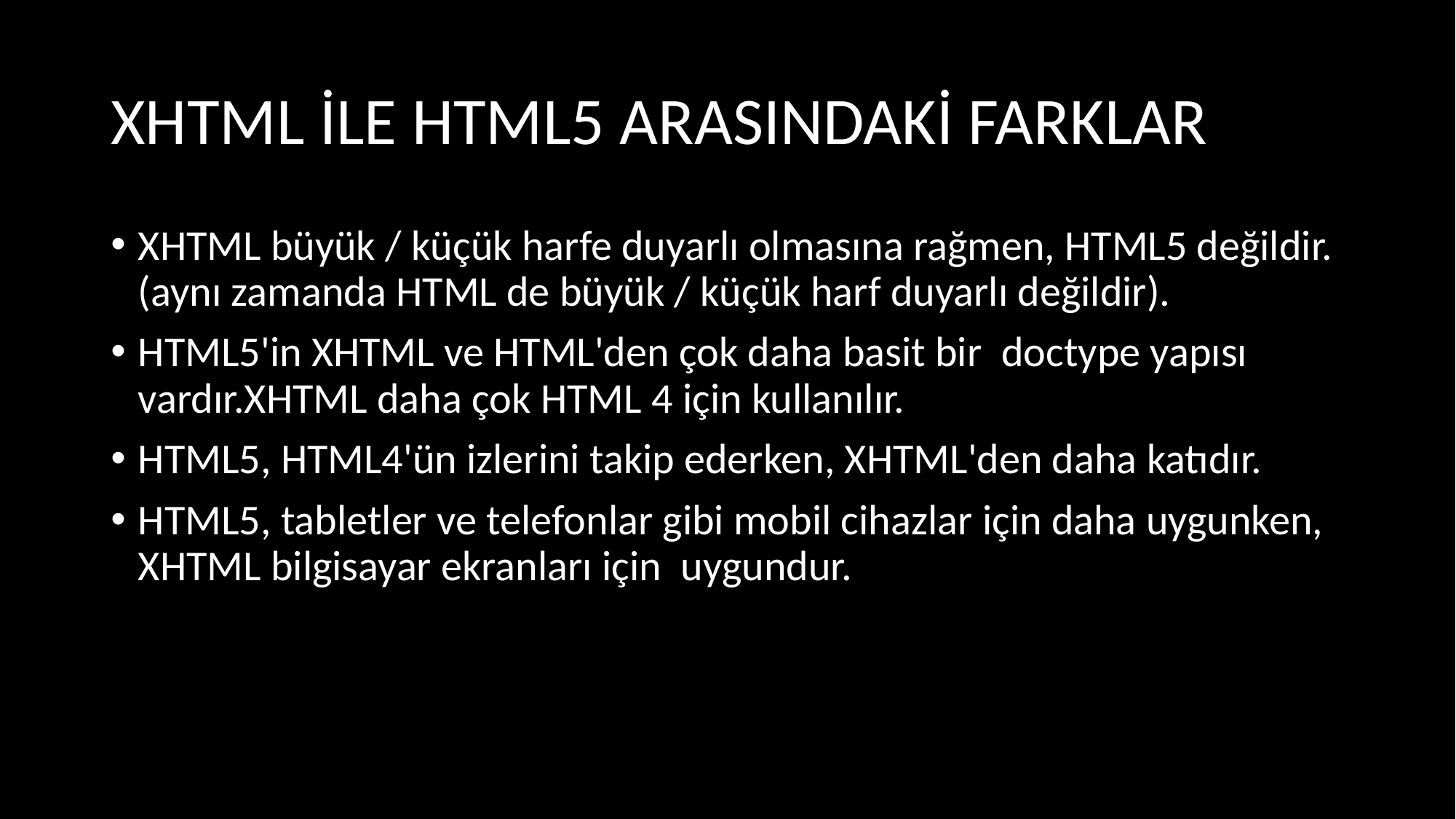

# XHTML İLE HTML5 ARASINDAKİ FARKLAR
XHTML büyük / küçük harfe duyarlı olmasına rağmen, HTML5 değildir.(aynı zamanda HTML de büyük / küçük harf duyarlı değildir).
HTML5'in XHTML ve HTML'den çok daha basit bir  doctype yapısı vardır.XHTML daha çok HTML 4 için kullanılır.
HTML5, HTML4'ün izlerini takip ederken, XHTML'den daha katıdır.
HTML5, tabletler ve telefonlar gibi mobil cihazlar için daha uygunken, XHTML bilgisayar ekranları için  uygundur.